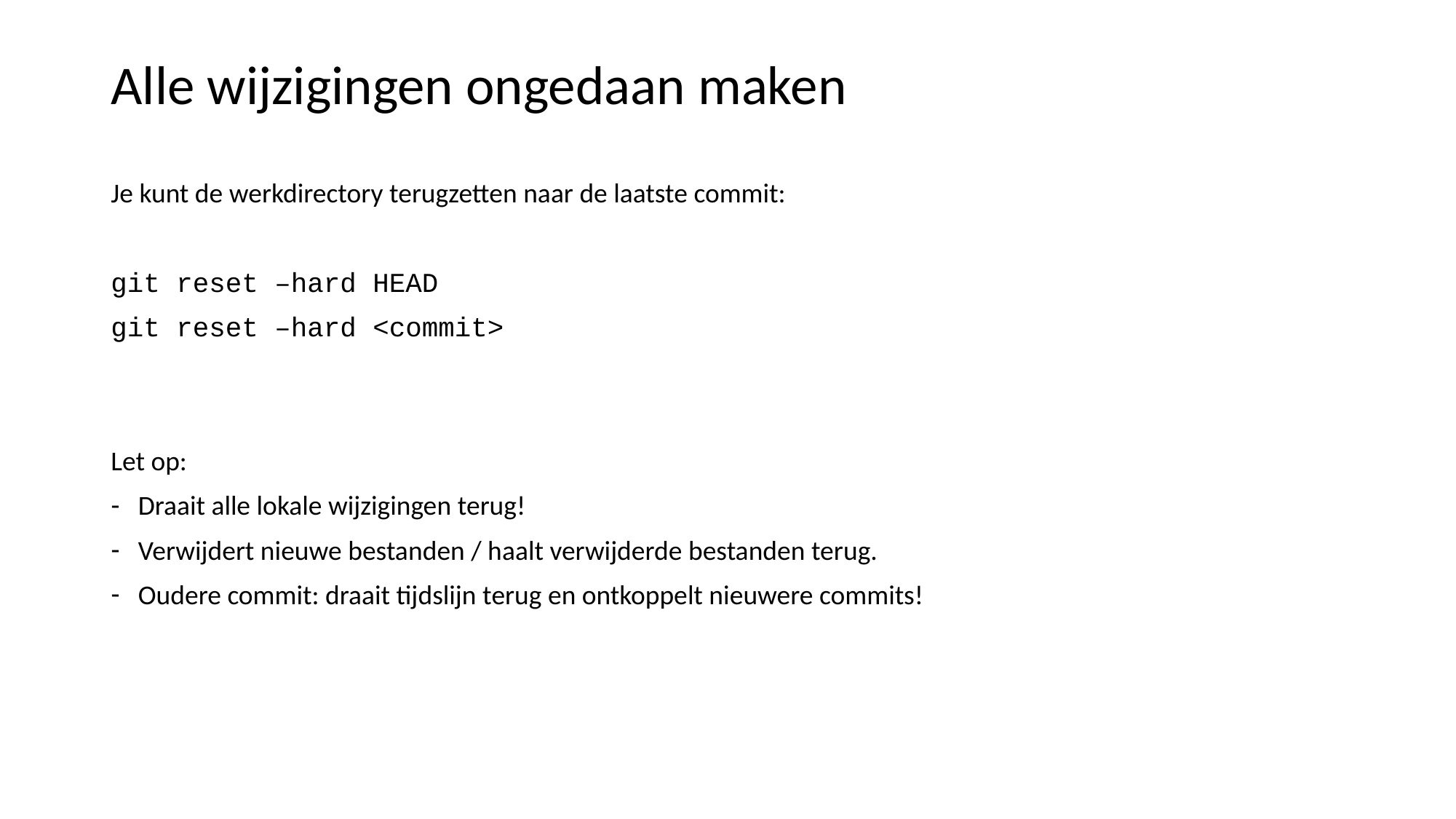

# Alle wijzigingen ongedaan maken
Je kunt de werkdirectory terugzetten naar de laatste commit:

git reset –hard HEAD
git reset –hard <commit>

Let op:
Draait alle lokale wijzigingen terug!
Verwijdert nieuwe bestanden / haalt verwijderde bestanden terug.
Oudere commit: draait tijdslijn terug en ontkoppelt nieuwere commits!